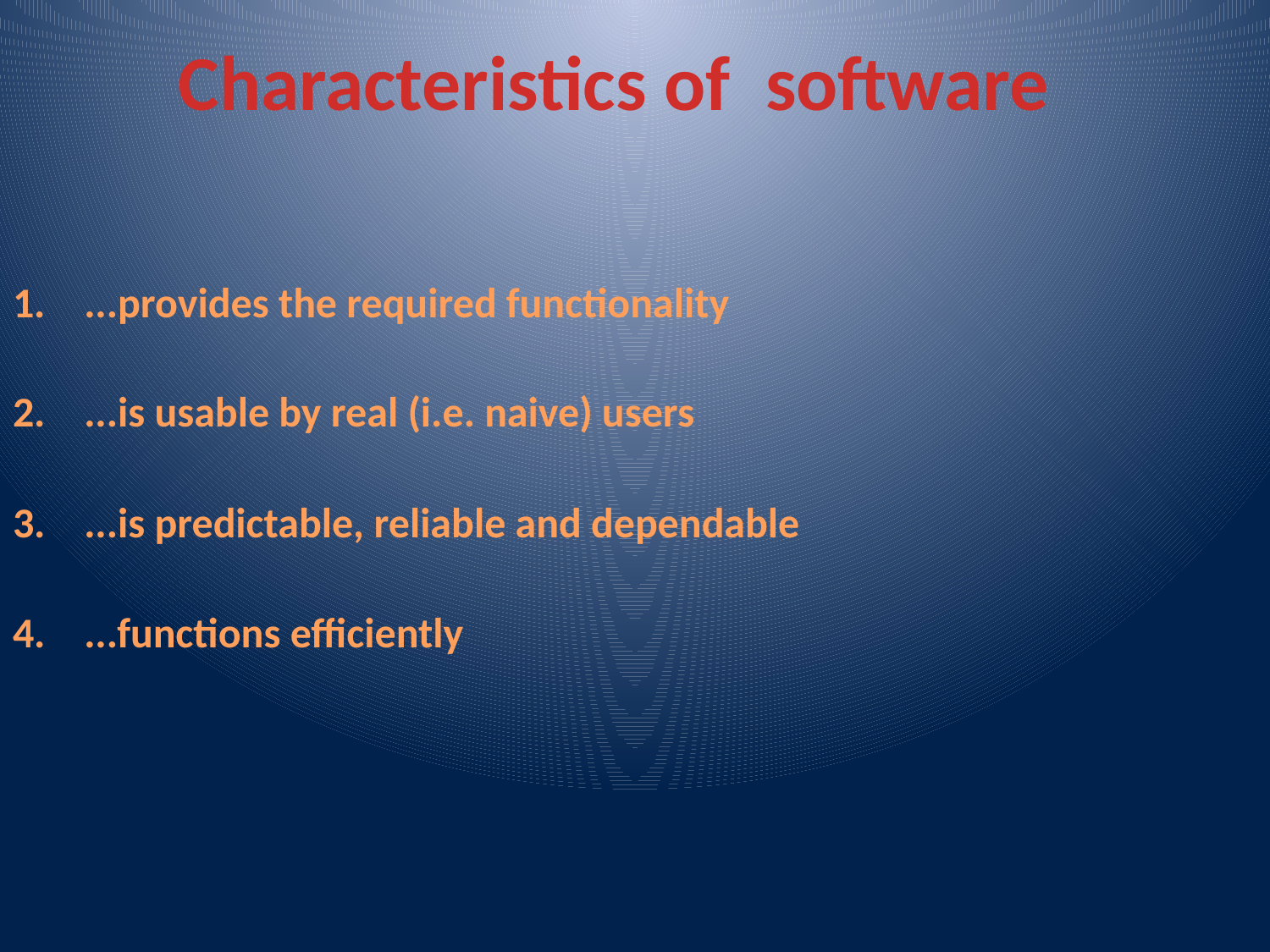

# Characteristics of  software

...provides the required functionality
...is usable by real (i.e. naive) users
...is predictable, reliable and dependable
...functions efficiently